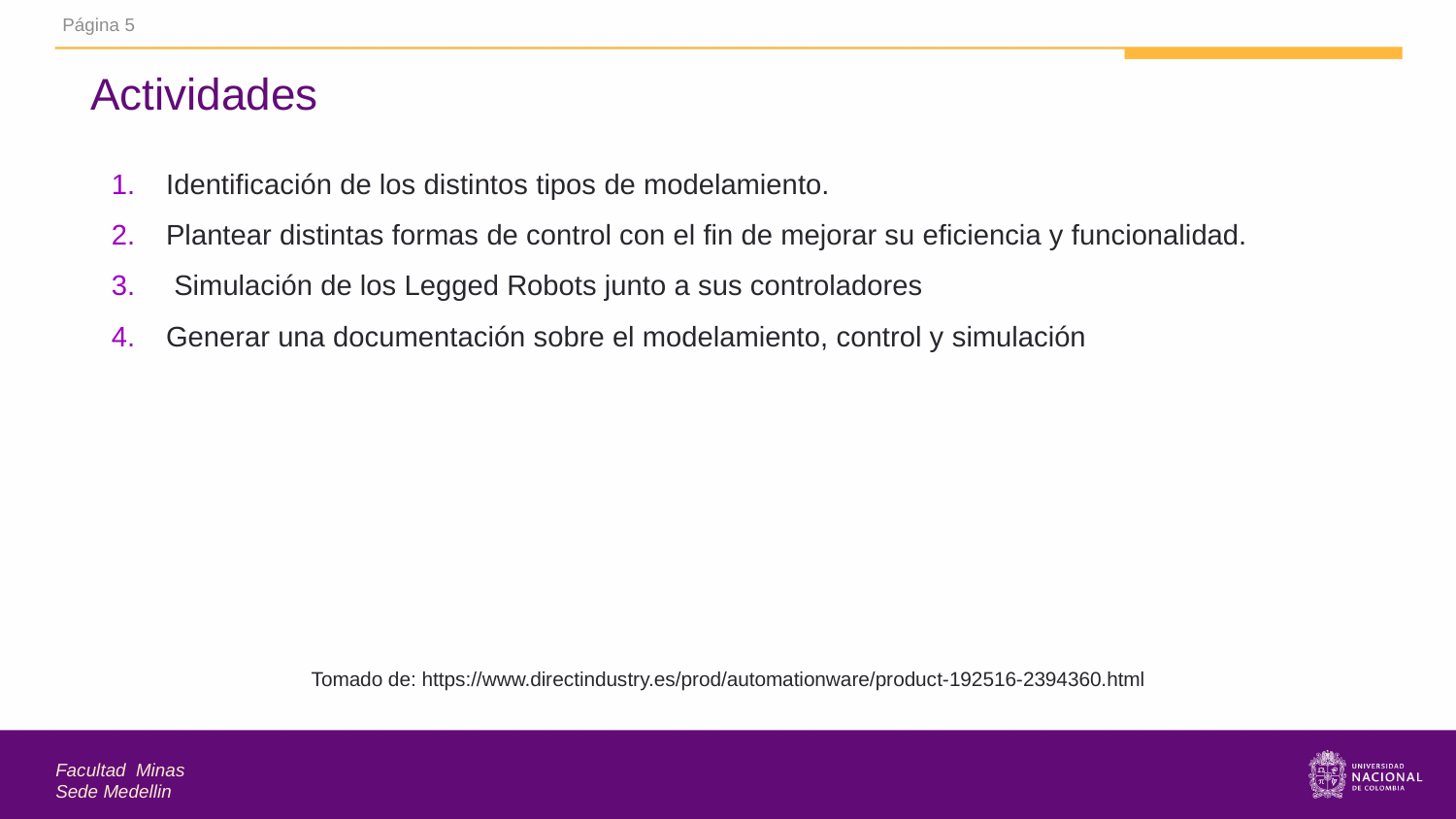

5
Actividades
Identificación de los distintos tipos de modelamiento.
Plantear distintas formas de control con el fin de mejorar su eficiencia y funcionalidad.
 Simulación de los Legged Robots junto a sus controladores
Generar una documentación sobre el modelamiento, control y simulación
Tomado de: https://www.directindustry.es/prod/automationware/product-192516-2394360.html
Facultad  Minas
Sede Medellin